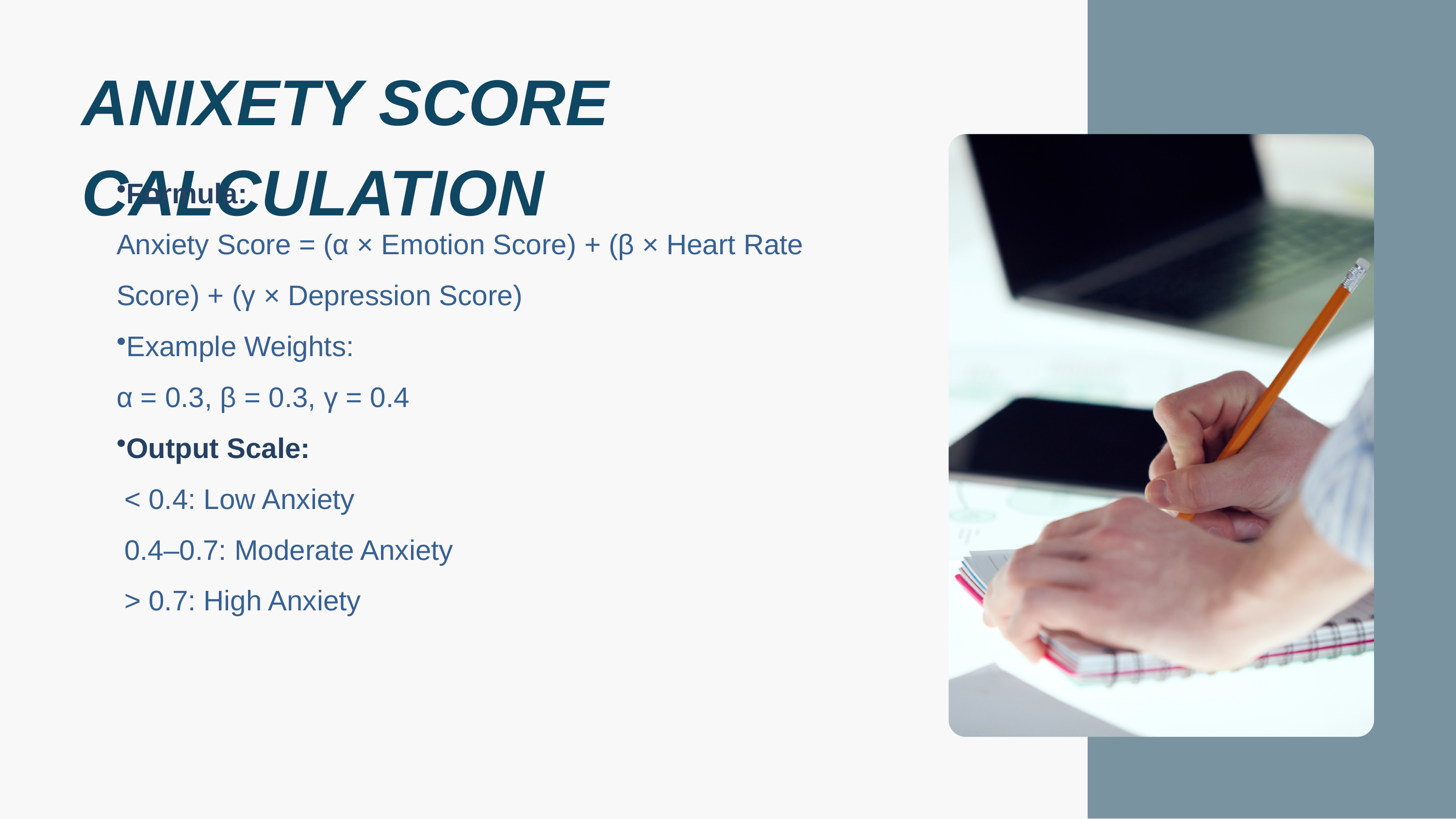

ANIXETY SCORE CALCULATION

Formula:
Anxiety Score = (α × Emotion Score) + (β × Heart Rate Score) + (γ × Depression Score)
Example Weights:
α = 0.3, β = 0.3, γ = 0.4
Output Scale:
 < 0.4: Low Anxiety
 0.4–0.7: Moderate Anxiety
 > 0.7: High Anxiety